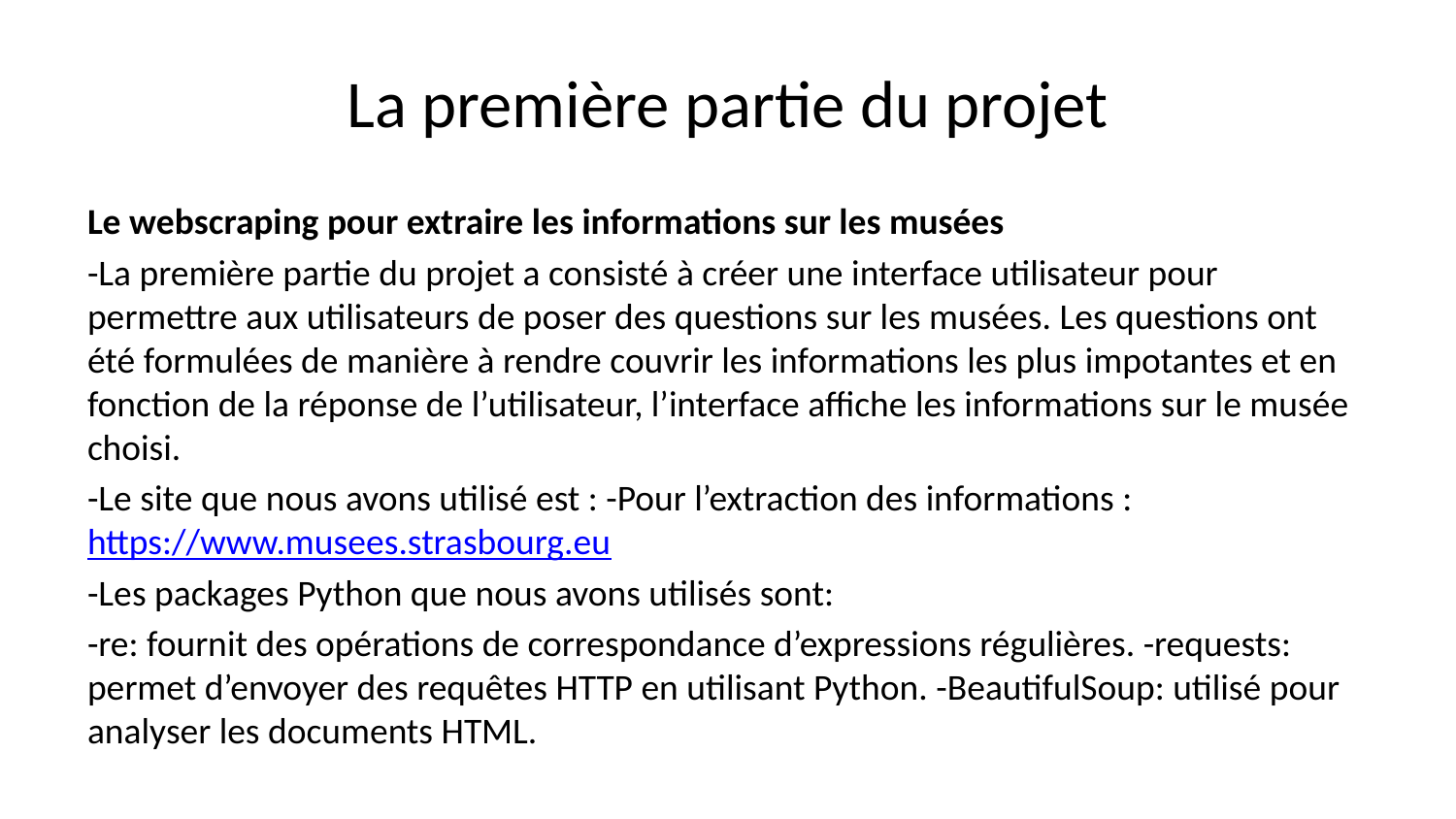

# La première partie du projet
Le webscraping pour extraire les informations sur les musées
-La première partie du projet a consisté à créer une interface utilisateur pour permettre aux utilisateurs de poser des questions sur les musées. Les questions ont été formulées de manière à rendre couvrir les informations les plus impotantes et en fonction de la réponse de l’utilisateur, l’interface affiche les informations sur le musée choisi.
-Le site que nous avons utilisé est : -Pour l’extraction des informations : https://www.musees.strasbourg.eu
-Les packages Python que nous avons utilisés sont:
-re: fournit des opérations de correspondance d’expressions régulières. -requests: permet d’envoyer des requêtes HTTP en utilisant Python. -BeautifulSoup: utilisé pour analyser les documents HTML.